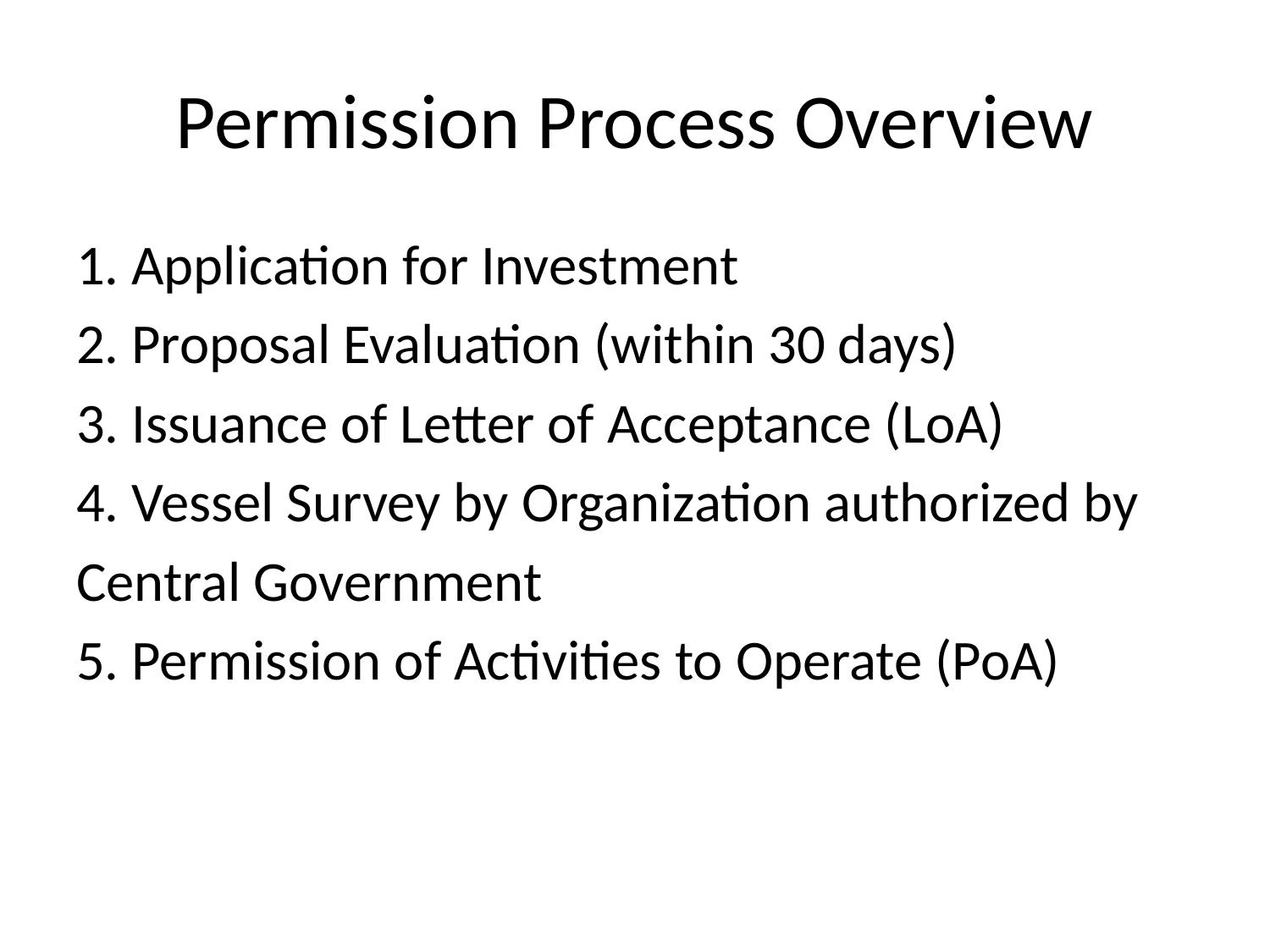

# Permission Process Overview
1. Application for Investment
2. Proposal Evaluation (within 30 days)
3. Issuance of Letter of Acceptance (LoA)
4. Vessel Survey by Organization authorized by
Central Government
5. Permission of Activities to Operate (PoA)